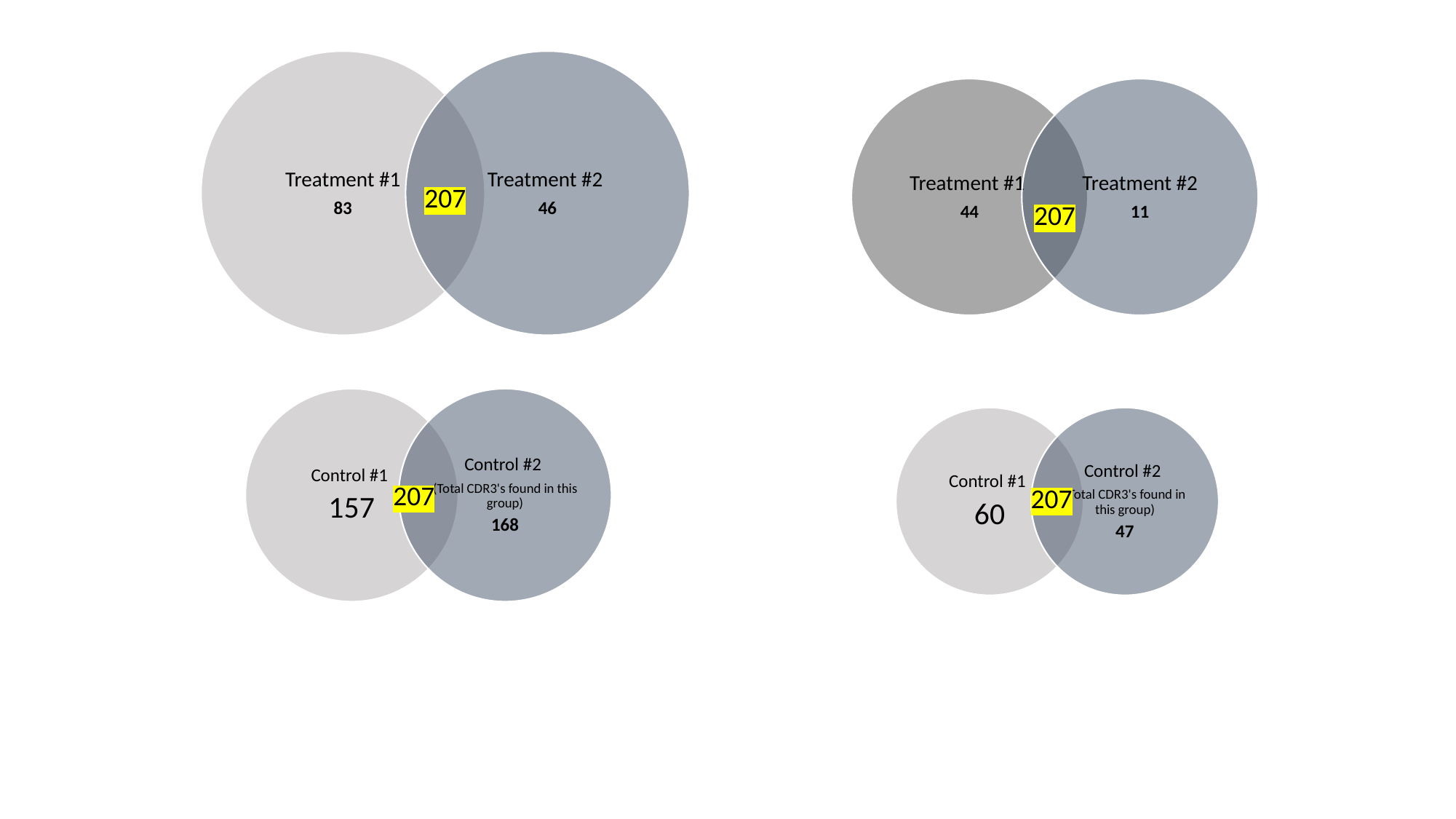

Treatment #1
83
Treatment #2
46
Treatment #1
44
Treatment #2
11
207
207
Control #1
157
Control #2
(Total CDR3's found in this group)
168
Control #1
60
Control #2
(Total CDR3's found in this group)
47
207
207